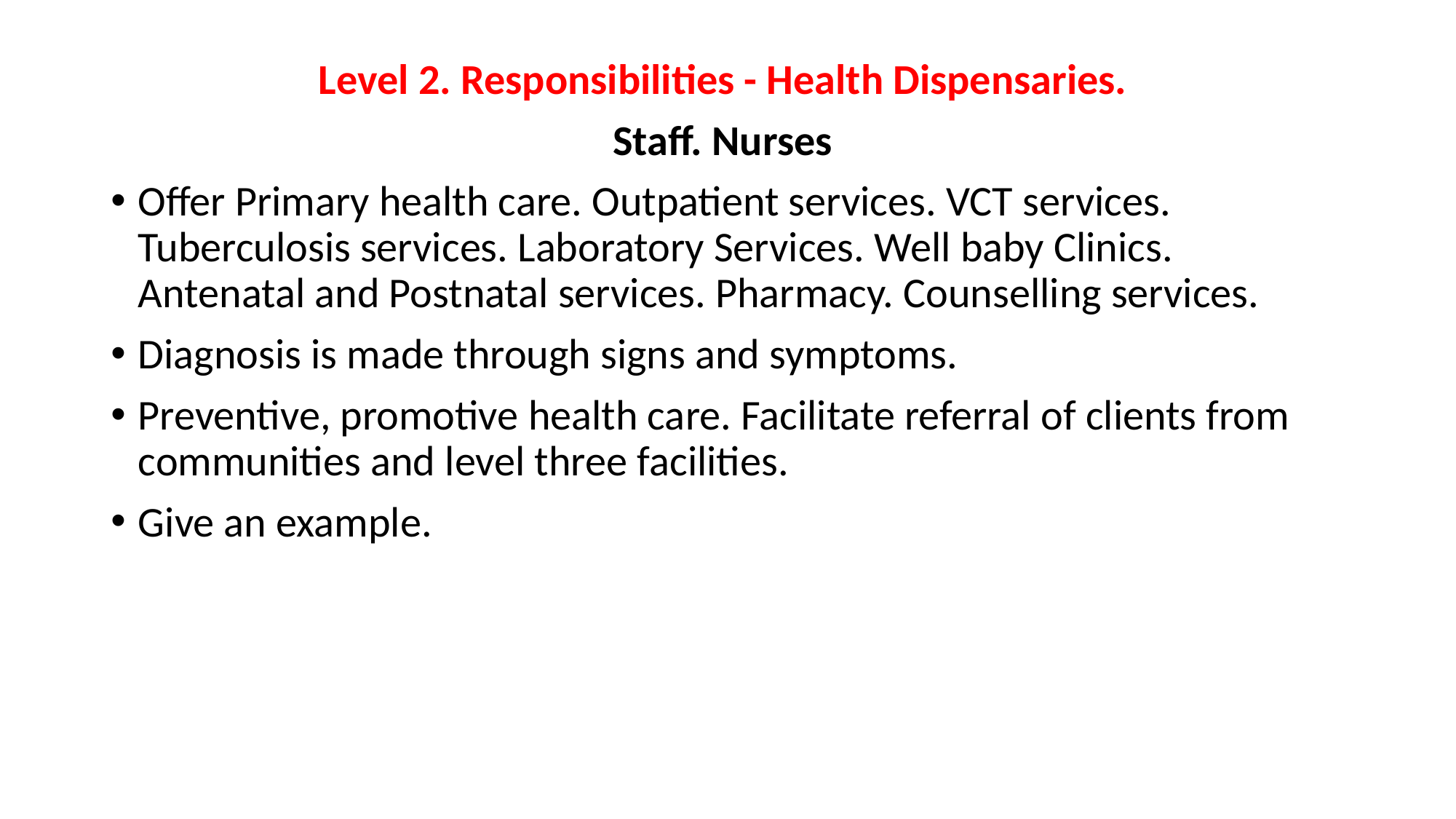

Level 2. Responsibilities - Health Dispensaries.
Staff. Nurses
Offer Primary health care. Outpatient services. VCT services. Tuberculosis services. Laboratory Services. Well baby Clinics. Antenatal and Postnatal services. Pharmacy. Counselling services.
Diagnosis is made through signs and symptoms.
Preventive, promotive health care. Facilitate referral of clients from communities and level three facilities.
Give an example.